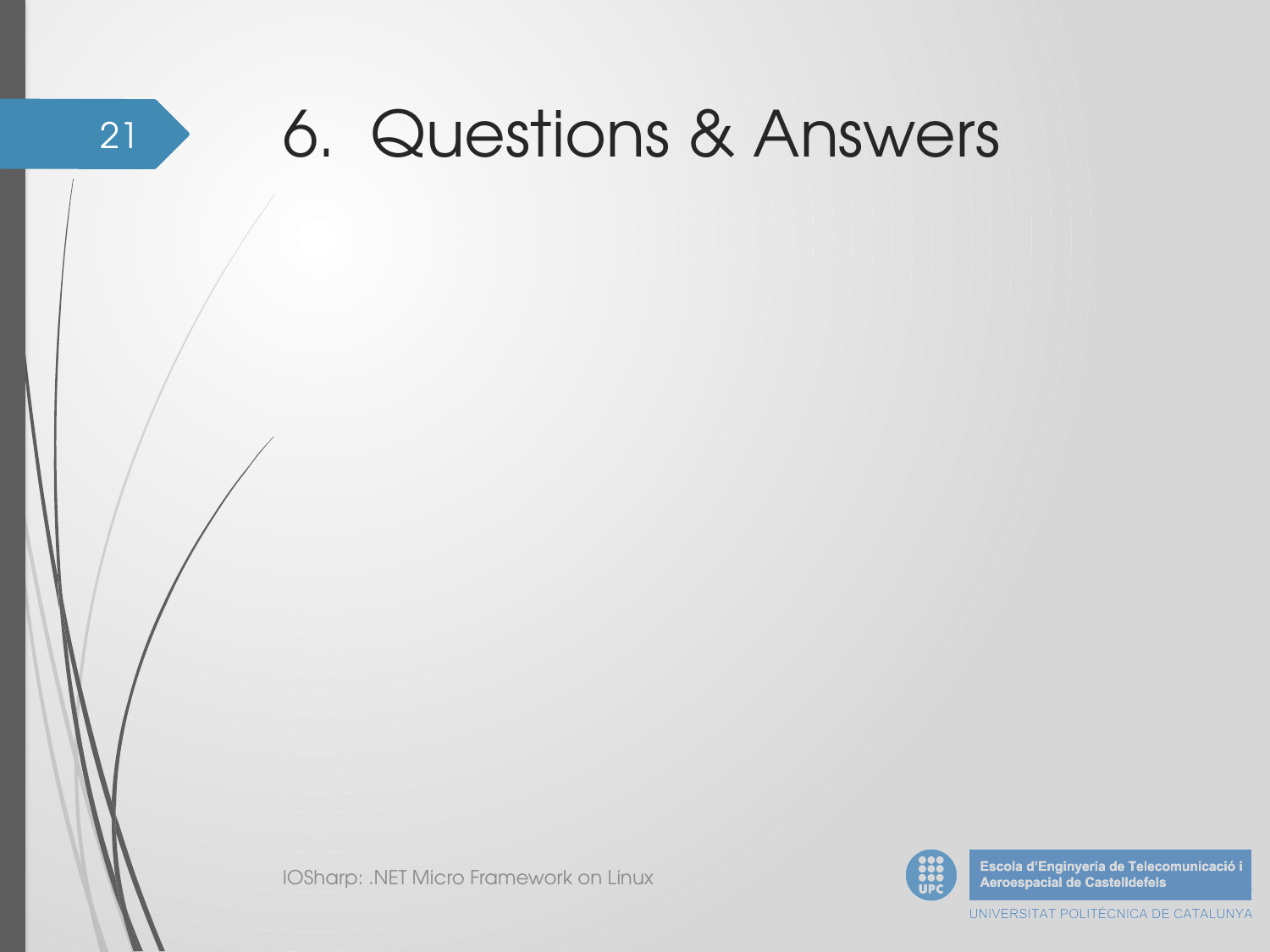

# 6.  Questions & Answers
21
IOSharp: .NET Micro Framework on Linux